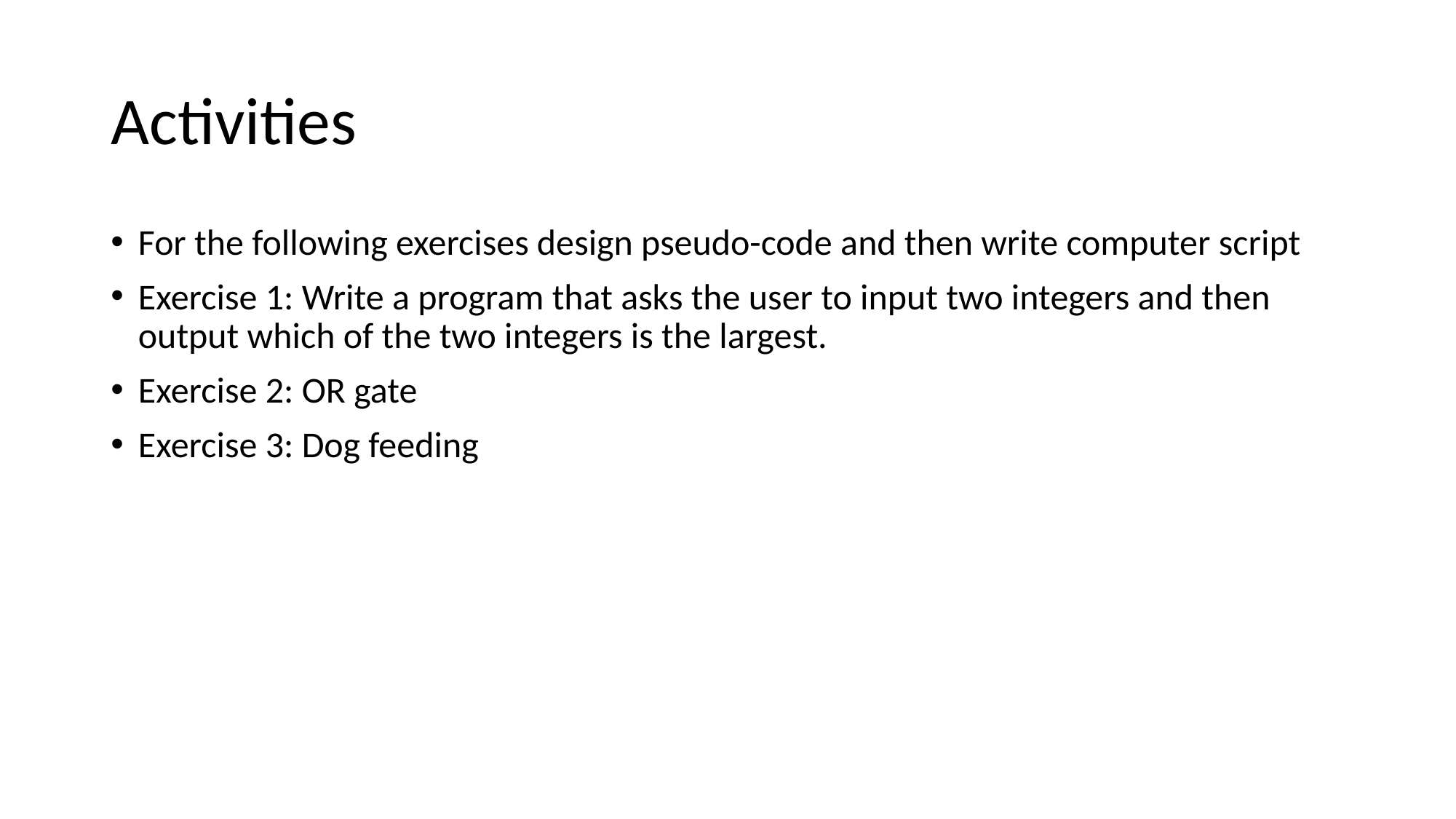

# Activities
For the following exercises design pseudo-code and then write computer script
Exercise 1: Write a program that asks the user to input two integers and then output which of the two integers is the largest.
Exercise 2: OR gate
Exercise 3: Dog feeding